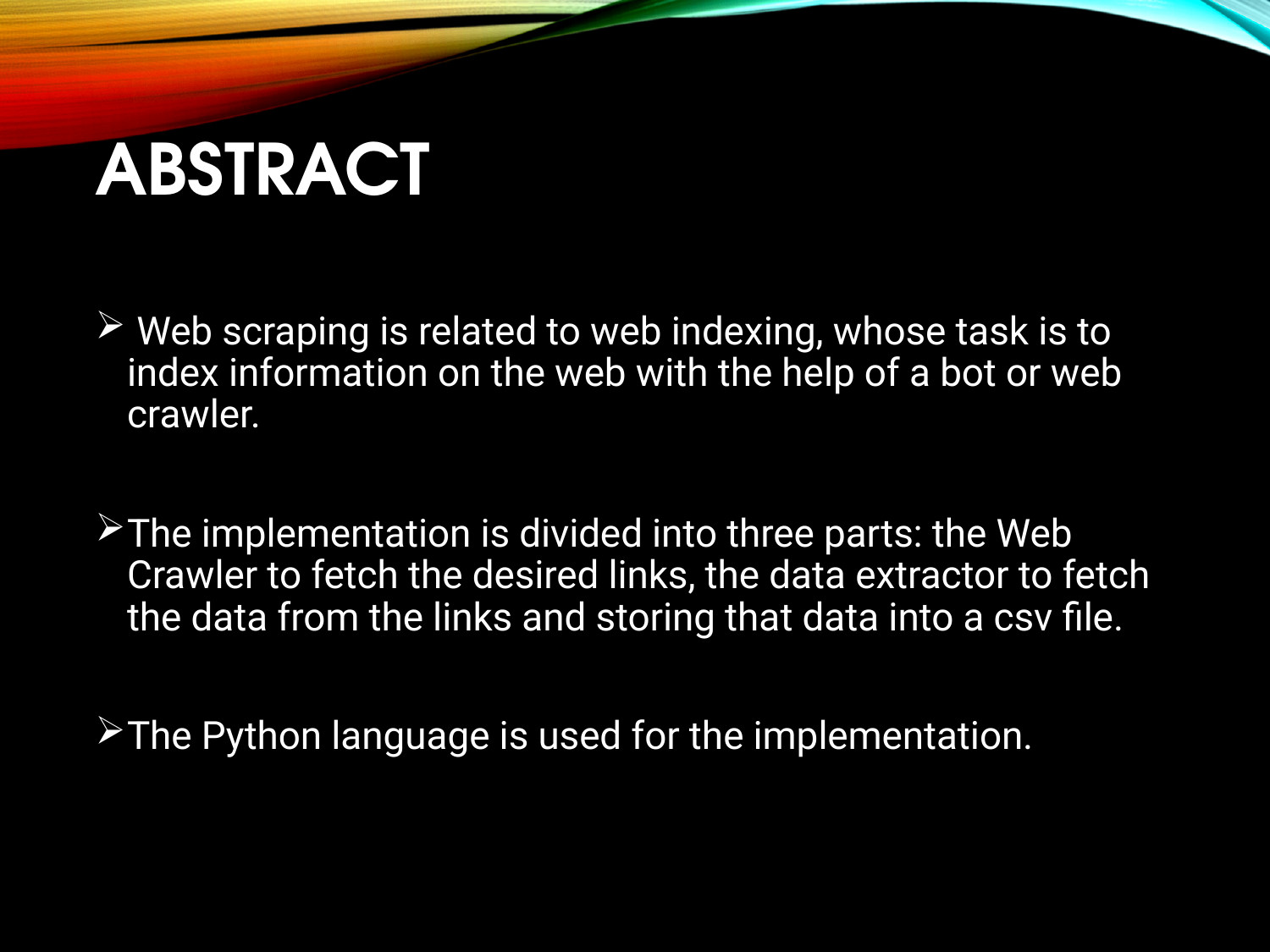

# Abstract
 Web scraping is related to web indexing, whose task is to index information on the web with the help of a bot or web crawler.

The implementation is divided into three parts: the Web Crawler to fetch the desired links, the data extractor to fetch the data from the links and storing that data into a csv file.

The Python language is used for the implementation.